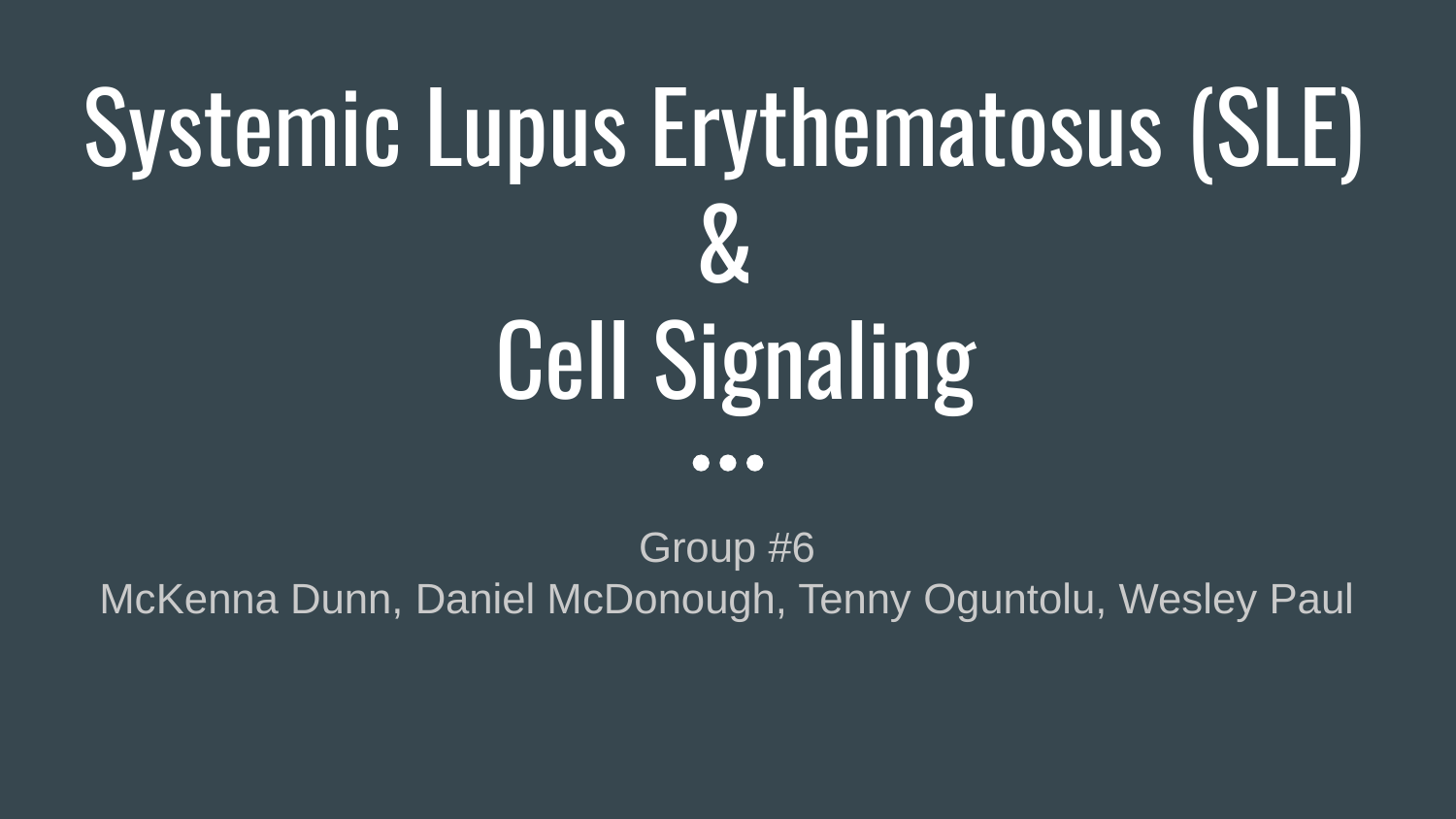

# Systemic Lupus Erythematosus (SLE)
&
 Cell Signaling
Group #6
McKenna Dunn, Daniel McDonough, Tenny Oguntolu, Wesley Paul